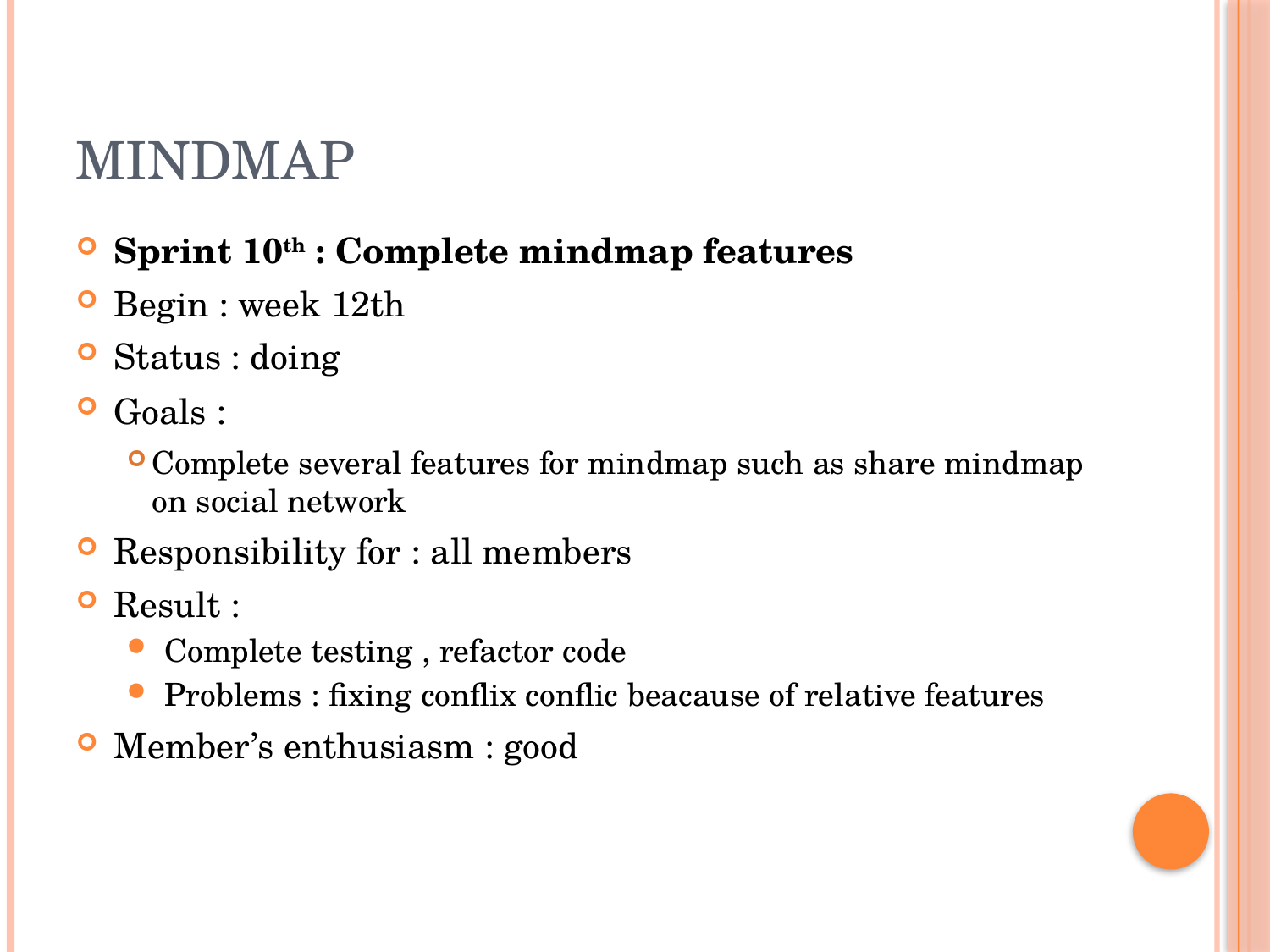

# Mindmap
Sprint 10th : Complete mindmap features
Begin : week 12th
Status : doing
Goals :
Complete several features for mindmap such as share mindmap on social network
Responsibility for : all members
Result :
Complete testing , refactor code
Problems : fixing conflix conflic beacause of relative features
Member’s enthusiasm : good